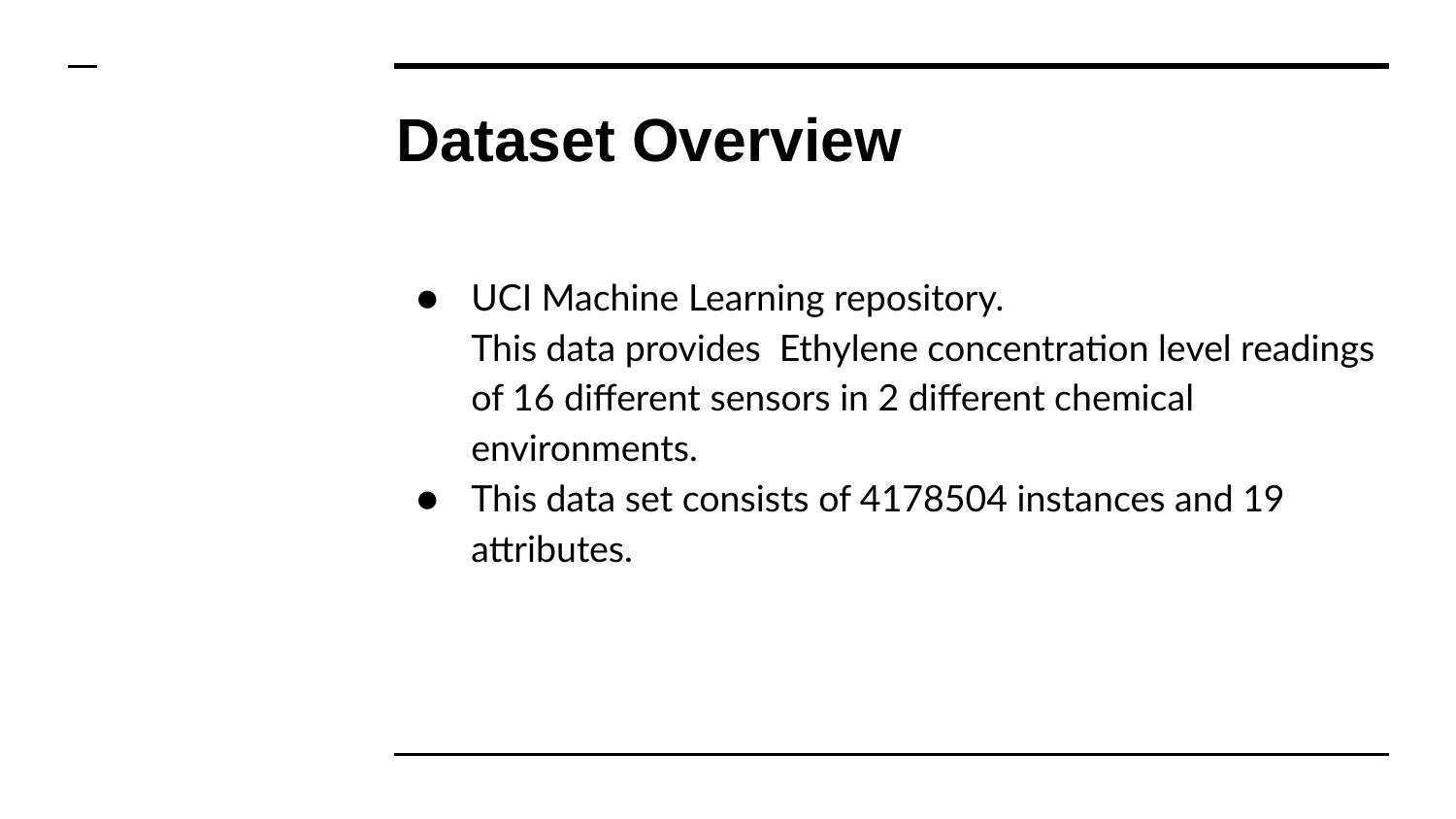

# Dataset Overview
UCI Machine Learning repository.
This data provides  Ethylene concentration level readings of 16 different sensors in 2 different chemical environments.
This data set consists of 4178504 instances and 19 attributes.